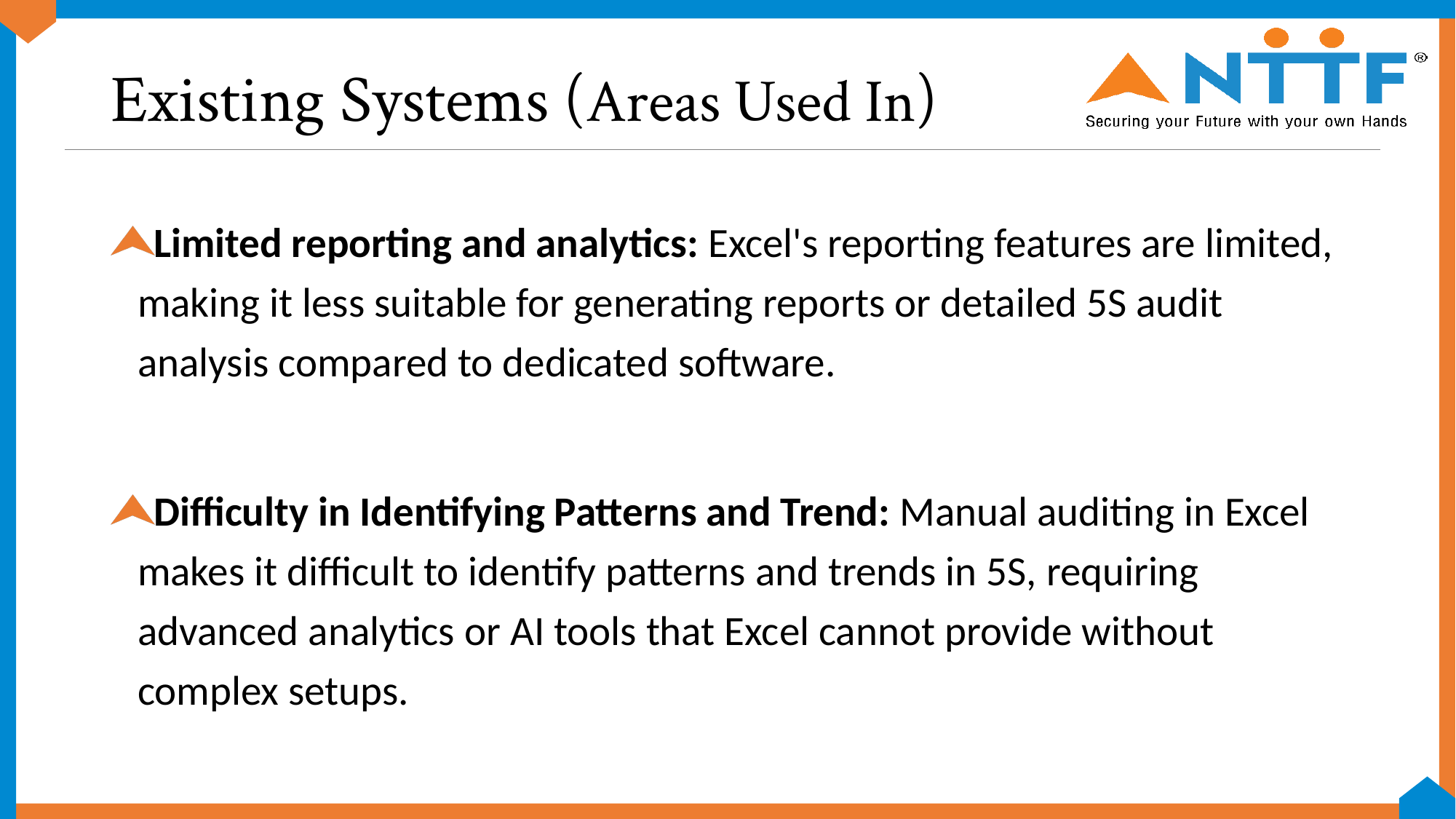

# Existing Systems (Areas Used In)
Limited reporting and analytics: Excel's reporting features are limited, making it less suitable for generating reports or detailed 5S audit analysis compared to dedicated software.

Difficulty in Identifying Patterns and Trend: Manual auditing in Excel makes it difficult to identify patterns and trends in 5S, requiring advanced analytics or AI tools that Excel cannot provide without complex setups.